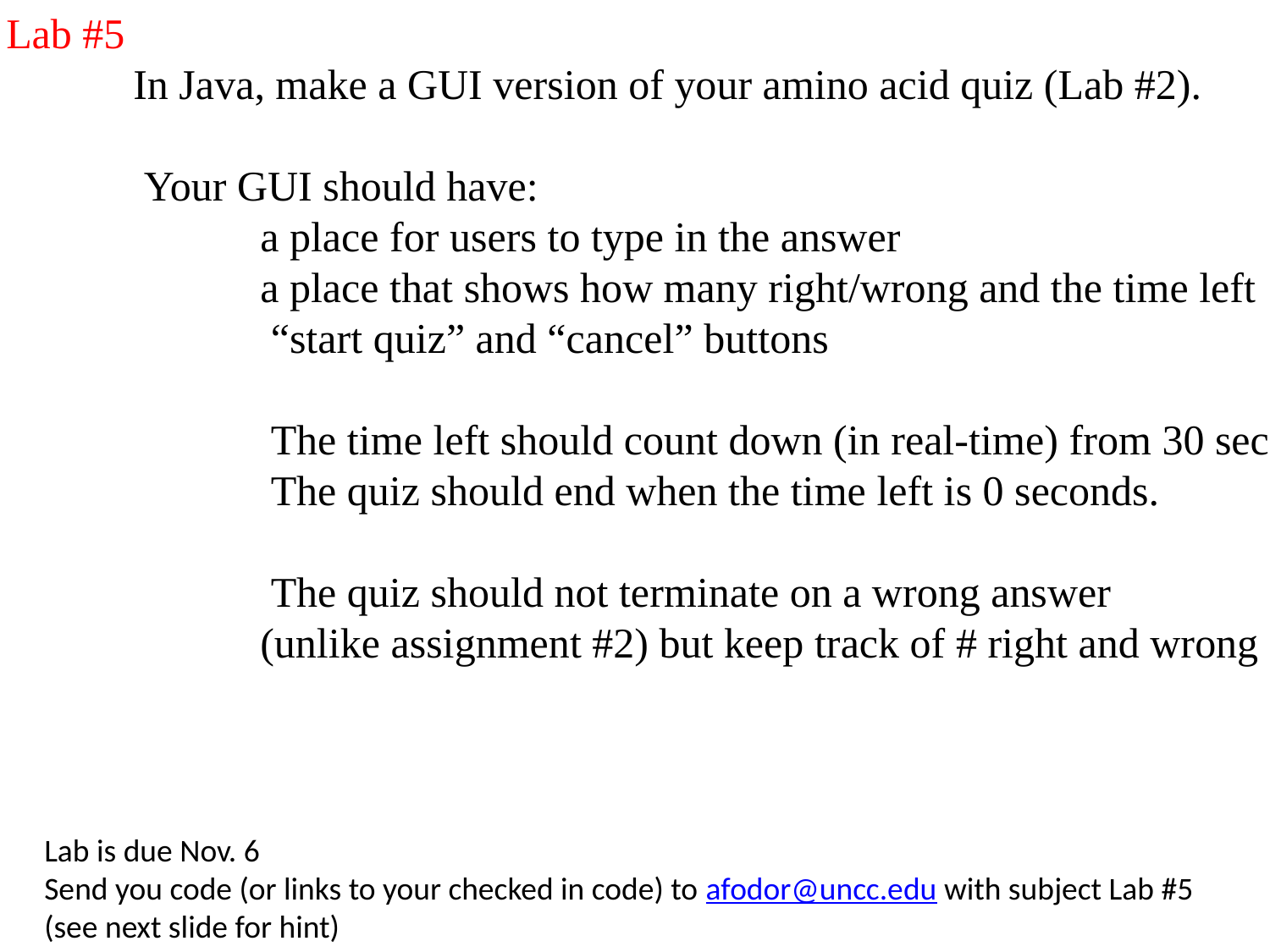

Lab #5
	In Java, make a GUI version of your amino acid quiz (Lab #2).

	 Your GUI should have:
		a place for users to type in the answer
		a place that shows how many right/wrong and the time left
		 “start quiz” and “cancel” buttons

		 The time left should count down (in real-time) from 30 sec
		 The quiz should end when the time left is 0 seconds.

		 The quiz should not terminate on a wrong answer
		(unlike assignment #2) but keep track of # right and wrong

Lab is due Nov. 6
Send you code (or links to your checked in code) to afodor@uncc.edu with subject Lab #5
(see next slide for hint)